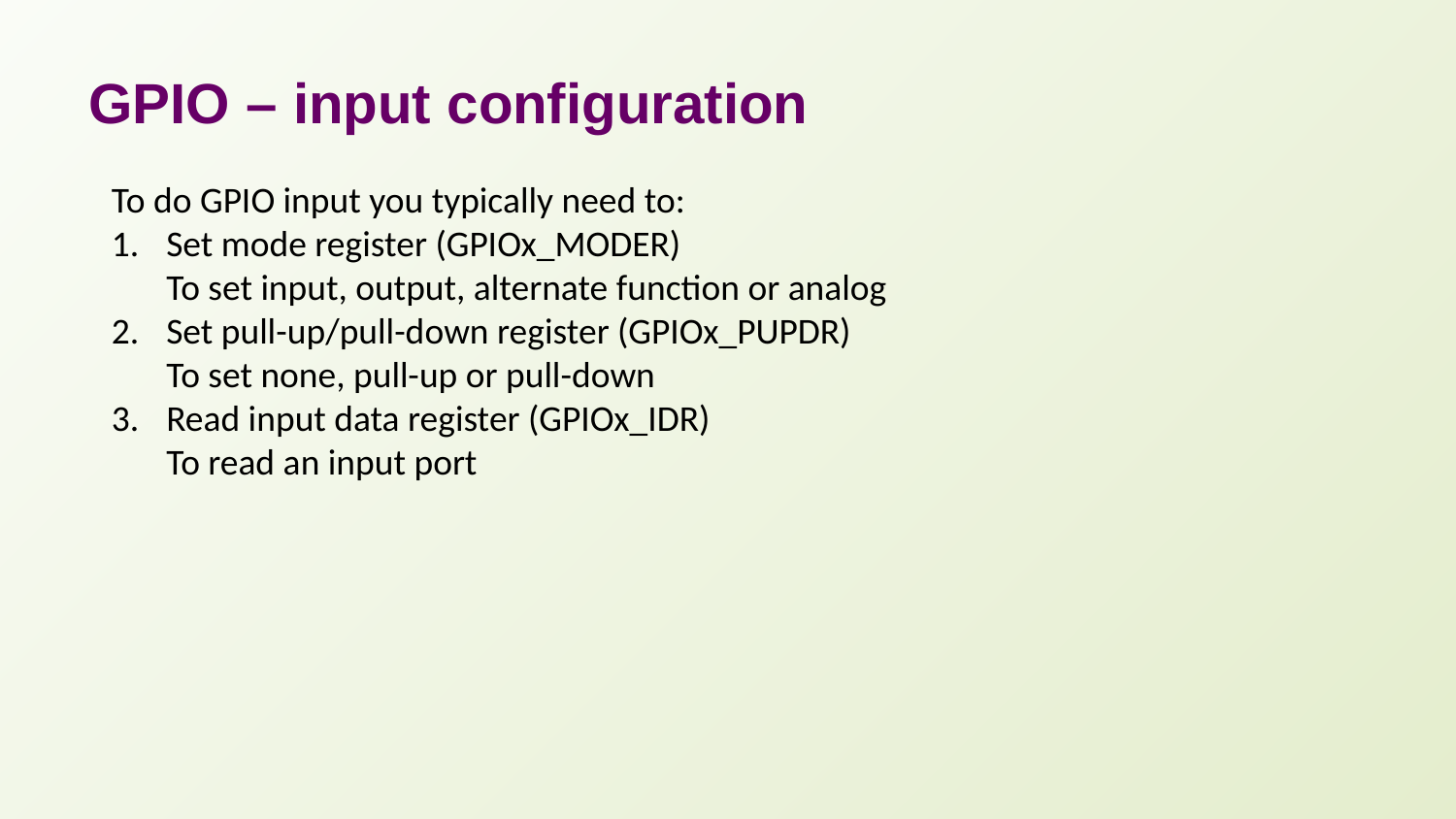

# GPIO – input configuration
To do GPIO input you typically need to:
Set mode register (GPIOx_MODER)
To set input, output, alternate function or analog
Set pull-up/pull-down register (GPIOx_PUPDR)
To set none, pull-up or pull-down
Read input data register (GPIOx_IDR)
To read an input port